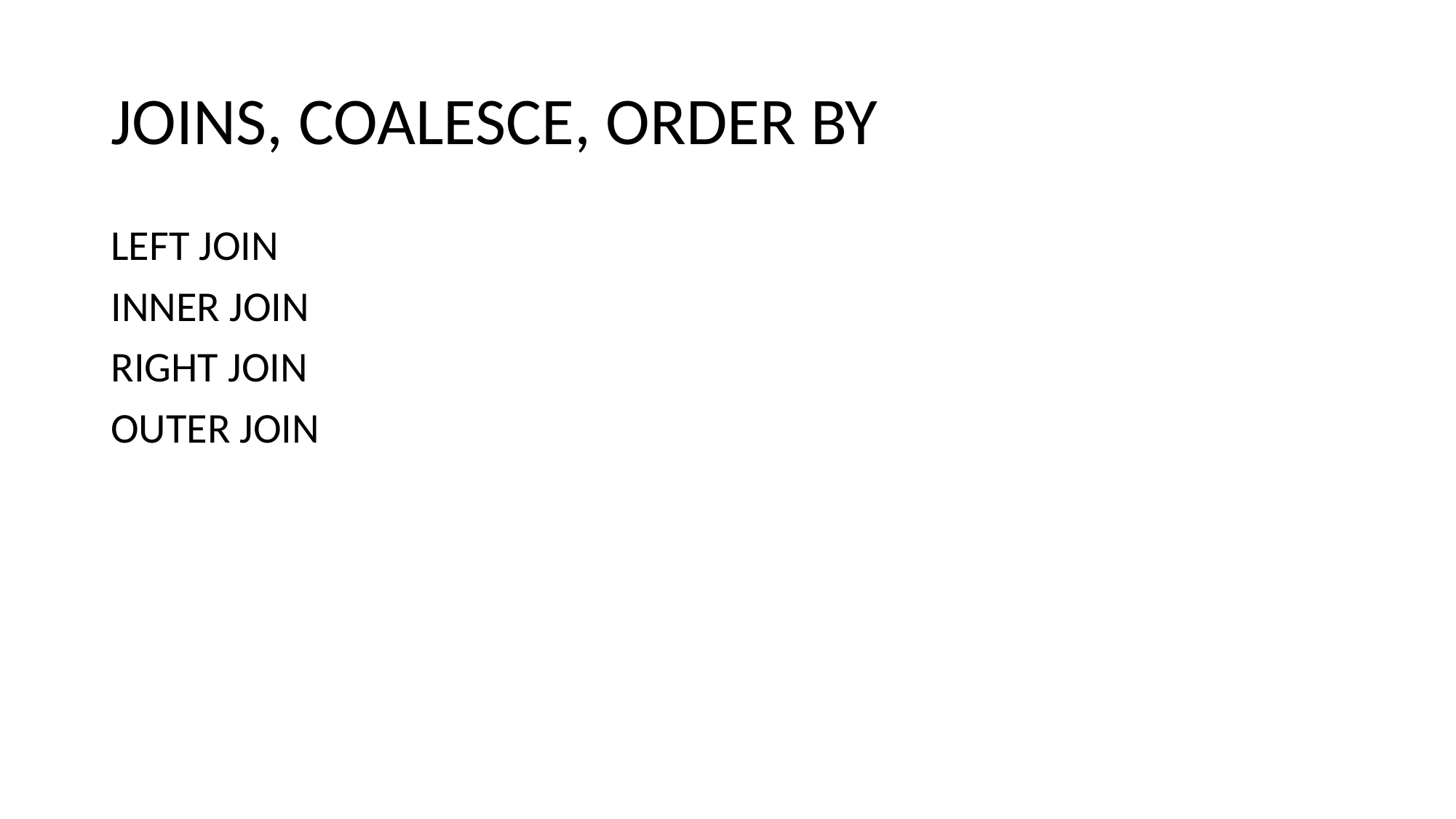

# JOINS, COALESCE, ORDER BY
LEFT JOIN
INNER JOIN
RIGHT JOIN
OUTER JOIN